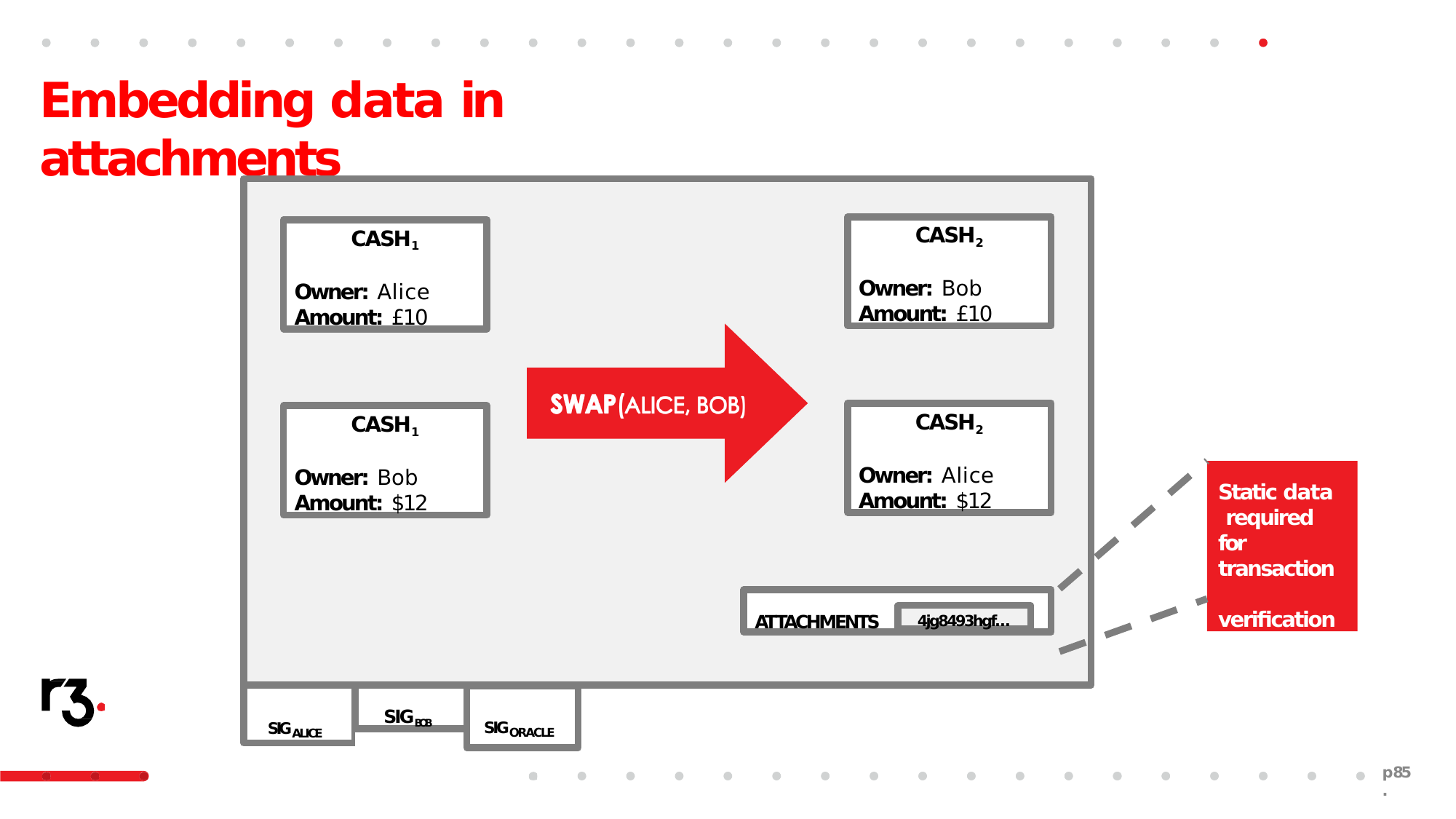

# Embedding data in attachments

CASH2
Owner: Bob
Amount: £10
CASH1
Owner: Alice
Amount: £10

CASH2
Owner: Alice
Amount: $12
CASH1
Owner: Bob
Amount: $12

Static data  required for  transaction  verification

ATTACHMENTS

4jg8493hgf…

SIGALICE

SIGBOB

SIGORACLE
p85.